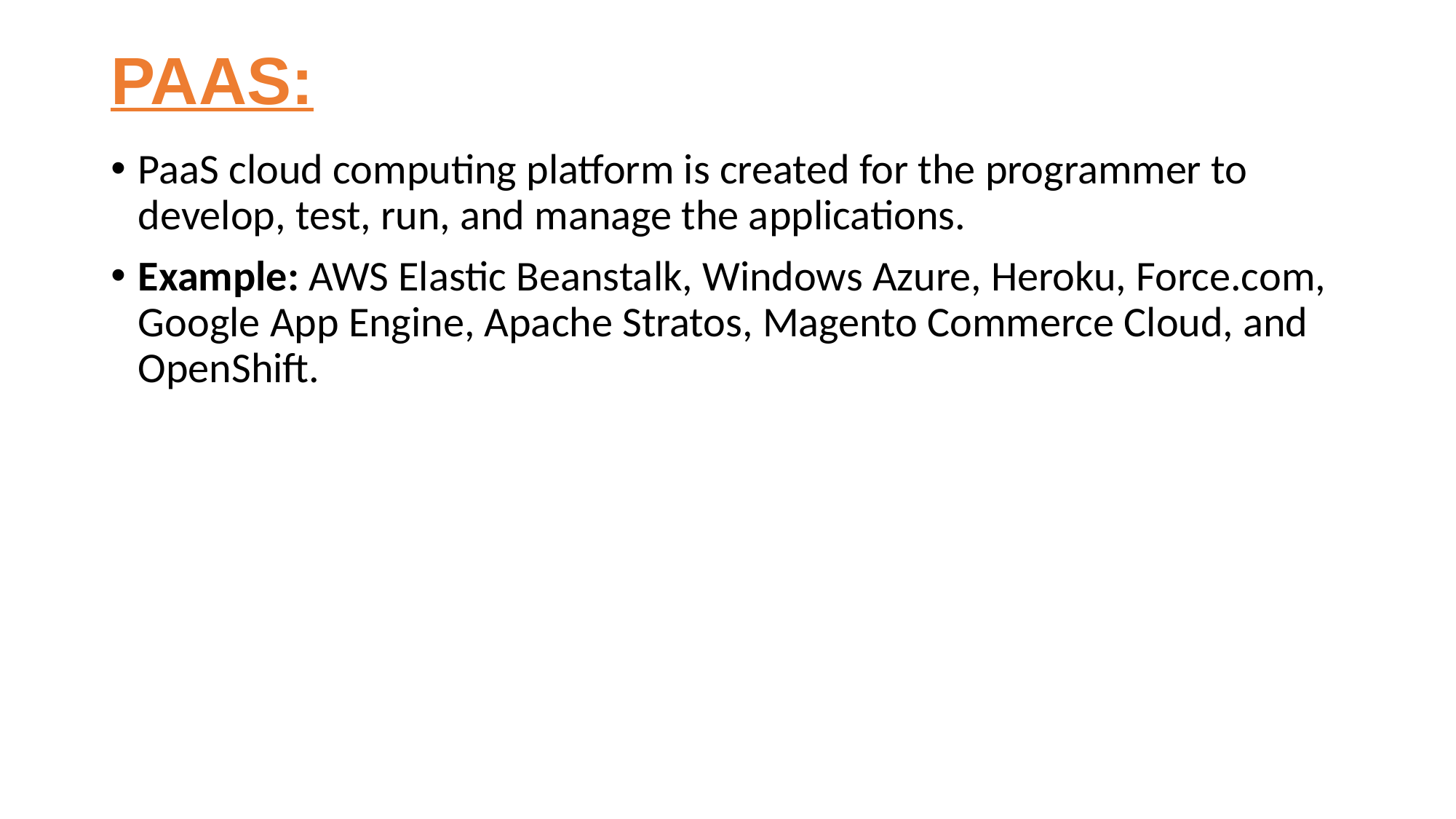

# PAAS:
PaaS cloud computing platform is created for the programmer to develop, test, run, and manage the applications.
Example: AWS Elastic Beanstalk, Windows Azure, Heroku, Force.com, Google App Engine, Apache Stratos, Magento Commerce Cloud, and OpenShift.